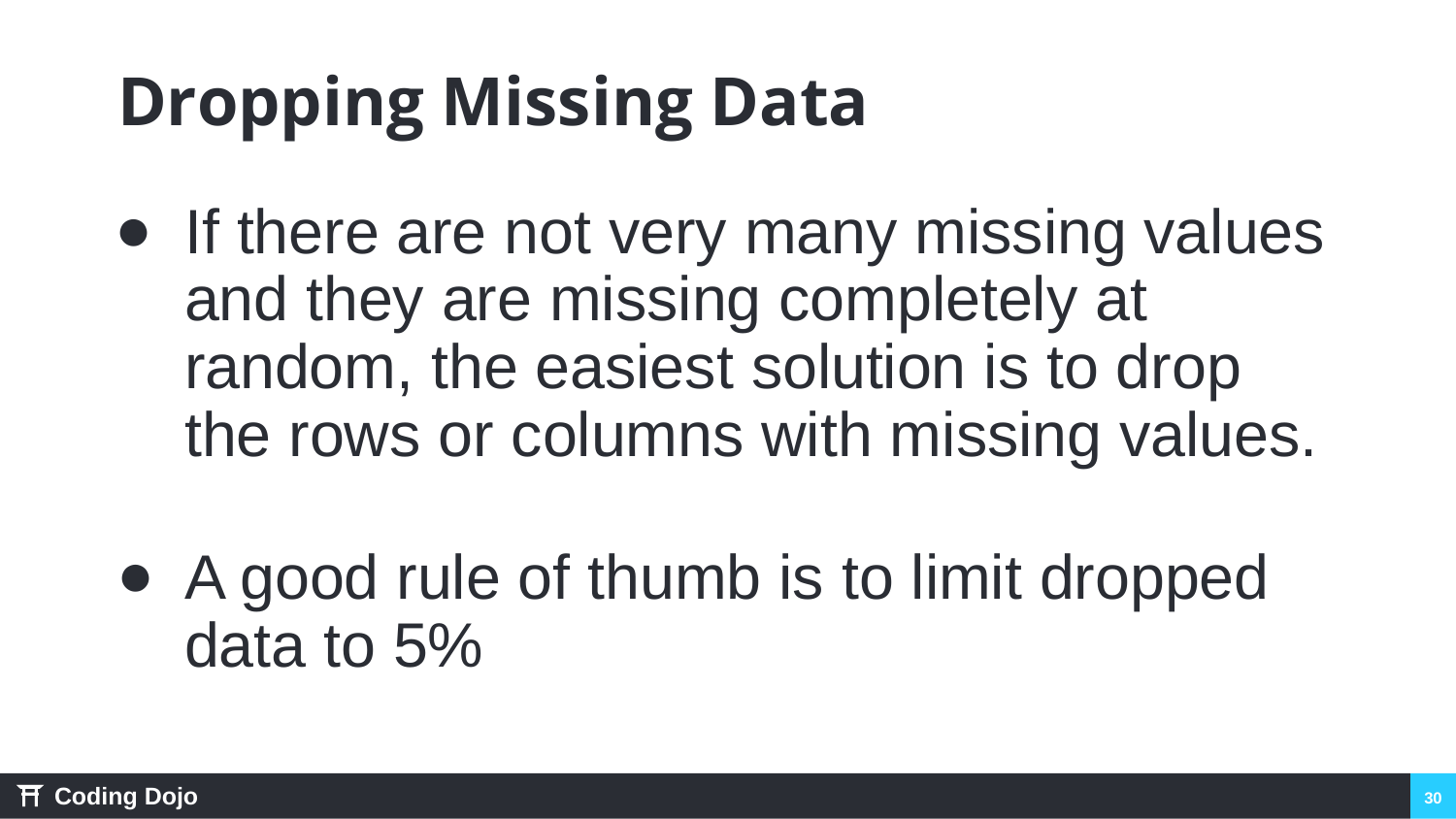

Dropping Missing Data
If there are not very many missing values and they are missing completely at random, the easiest solution is to drop the rows or columns with missing values.
A good rule of thumb is to limit dropped data to 5%